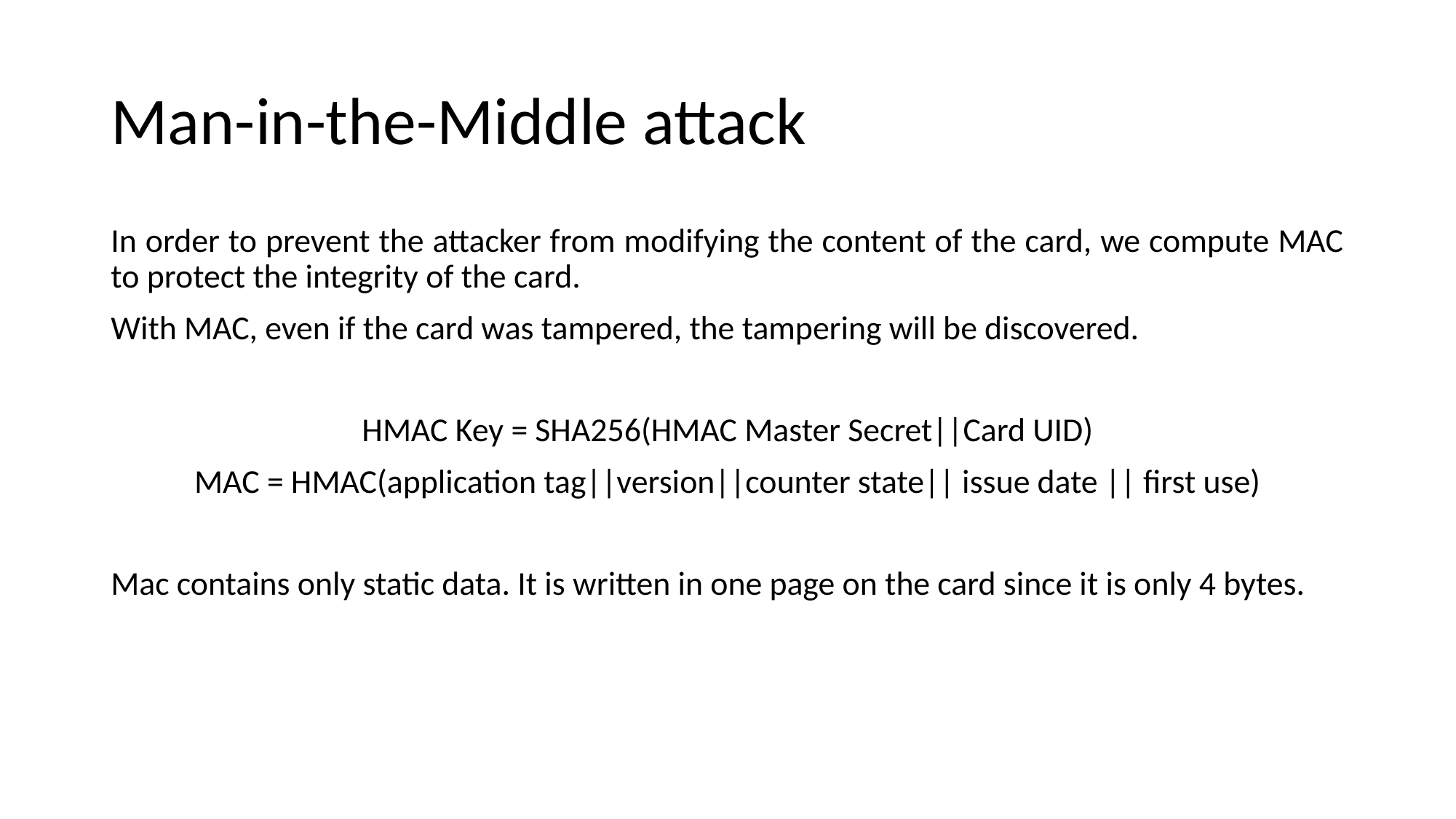

# Man-in-the-Middle attack
In order to prevent the attacker from modifying the content of the card, we compute MAC to protect the integrity of the card.
With MAC, even if the card was tampered, the tampering will be discovered.

HMAC Key = SHA256(HMAC Master Secret||Card UID)
MAC = HMAC(application tag||version||counter state|| issue date || first use)

Mac contains only static data. It is written in one page on the card since it is only 4 bytes.